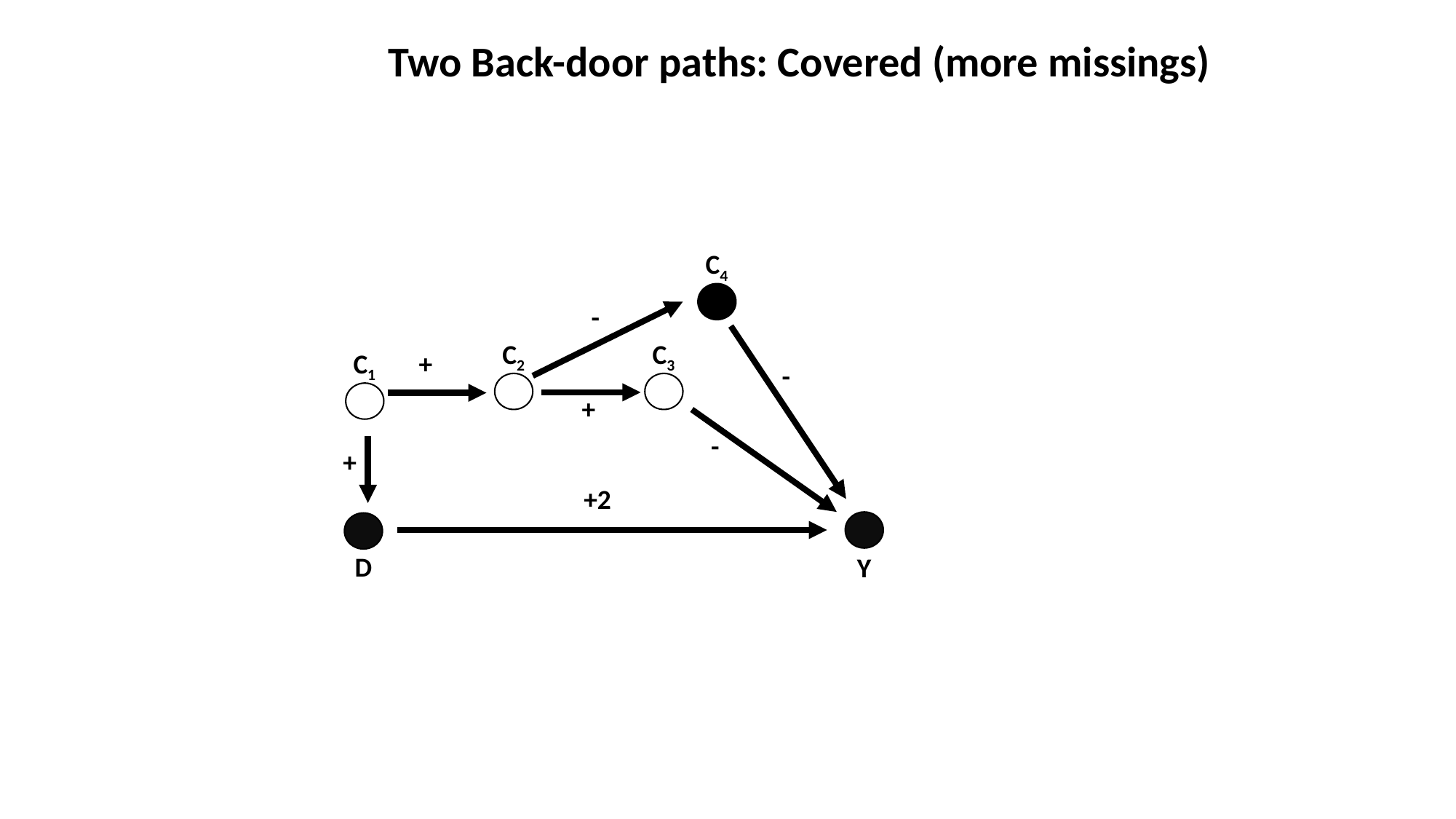

Two Back-door paths: Covered (more missings)
C4

-
C2
C3
C1
+
-

+
-
+
+2

D
Y